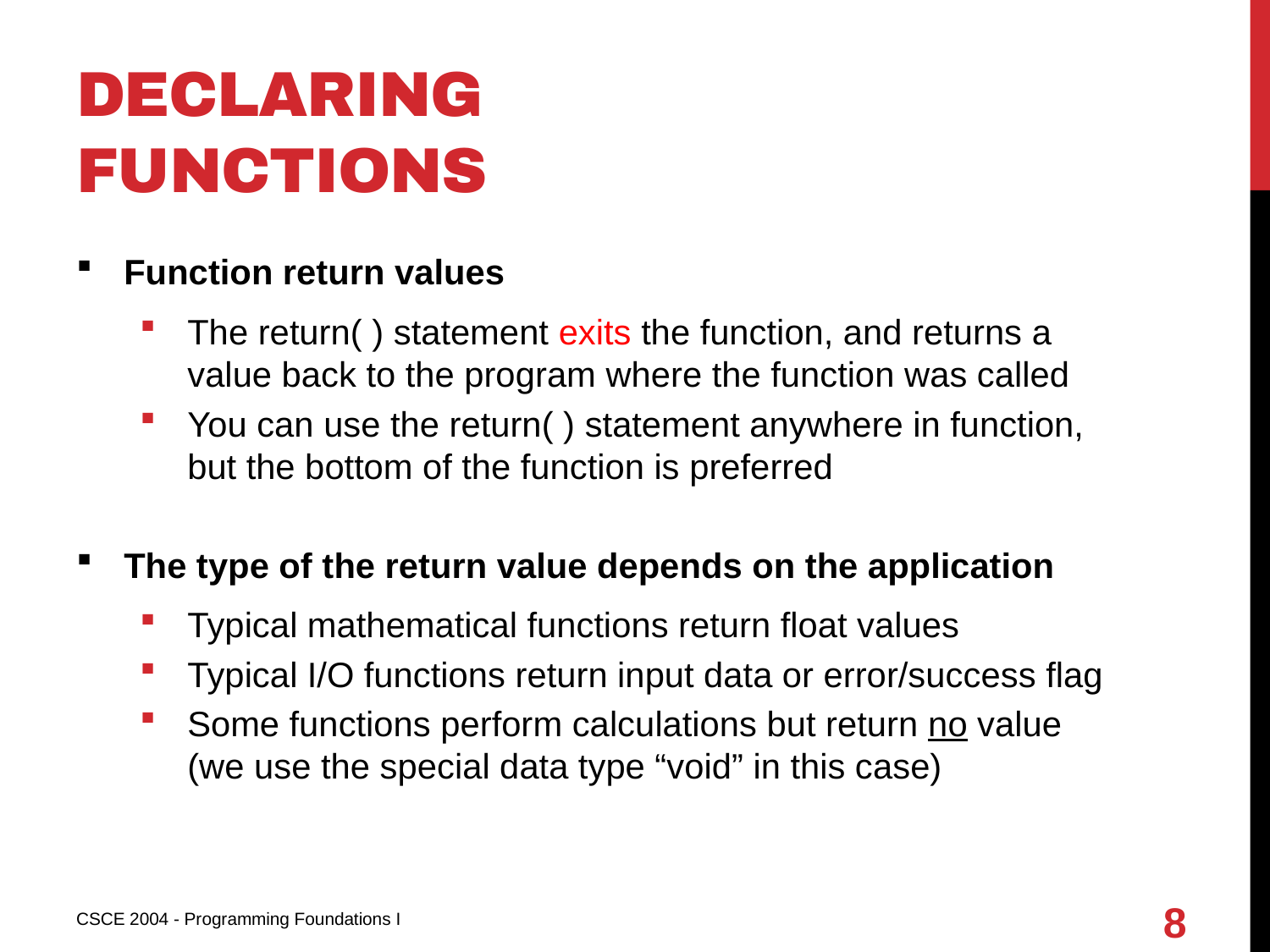

# Declaring functions
Function return values
The return( ) statement exits the function, and returns a value back to the program where the function was called
You can use the return( ) statement anywhere in function, but the bottom of the function is preferred

The type of the return value depends on the application
Typical mathematical functions return float values
Typical I/O functions return input data or error/success flag
Some functions perform calculations but return no value (we use the special data type “void” in this case)
8
CSCE 2004 - Programming Foundations I